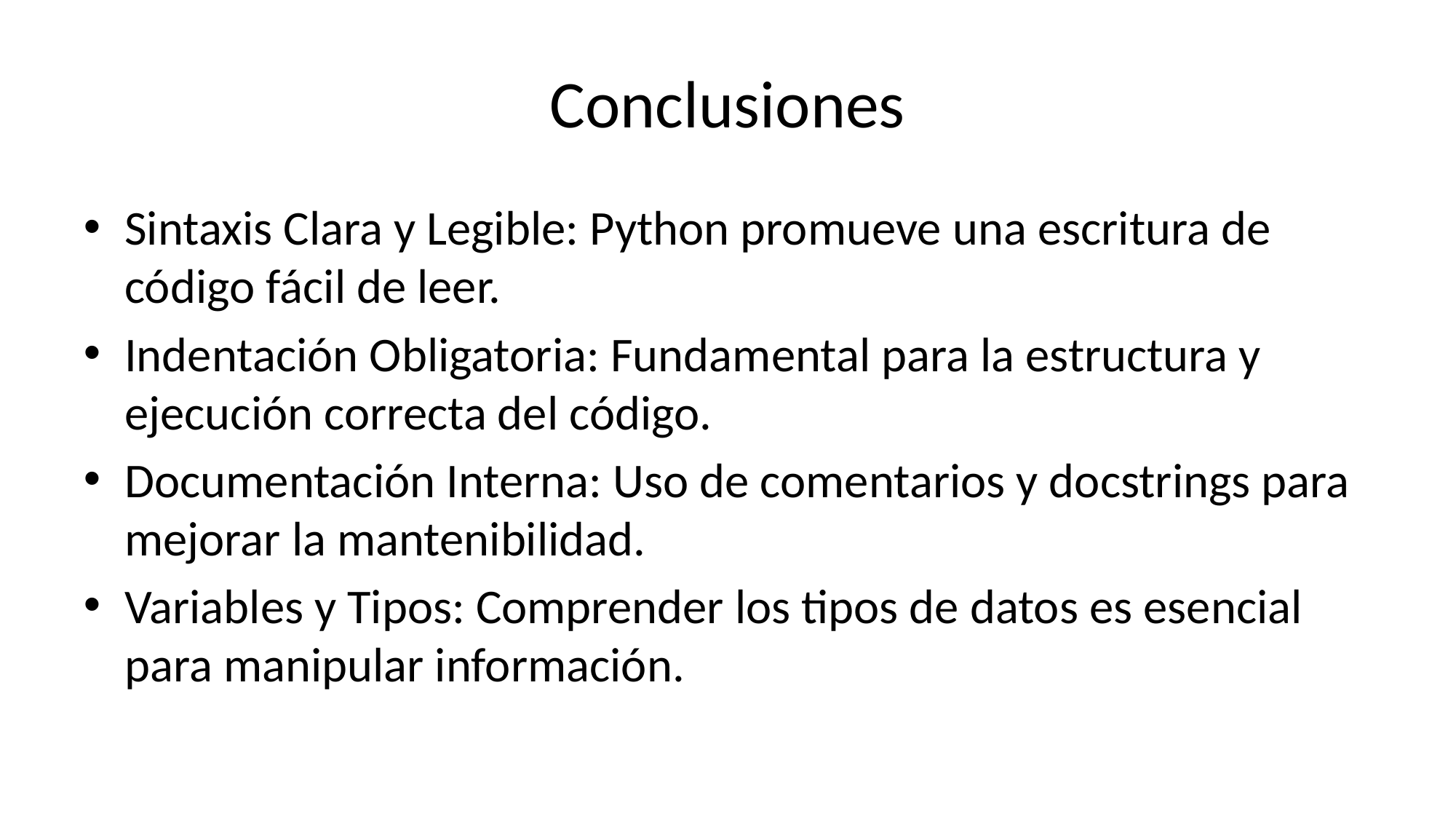

# Conclusiones
Sintaxis Clara y Legible: Python promueve una escritura de código fácil de leer.
Indentación Obligatoria: Fundamental para la estructura y ejecución correcta del código.
Documentación Interna: Uso de comentarios y docstrings para mejorar la mantenibilidad.
Variables y Tipos: Comprender los tipos de datos es esencial para manipular información.